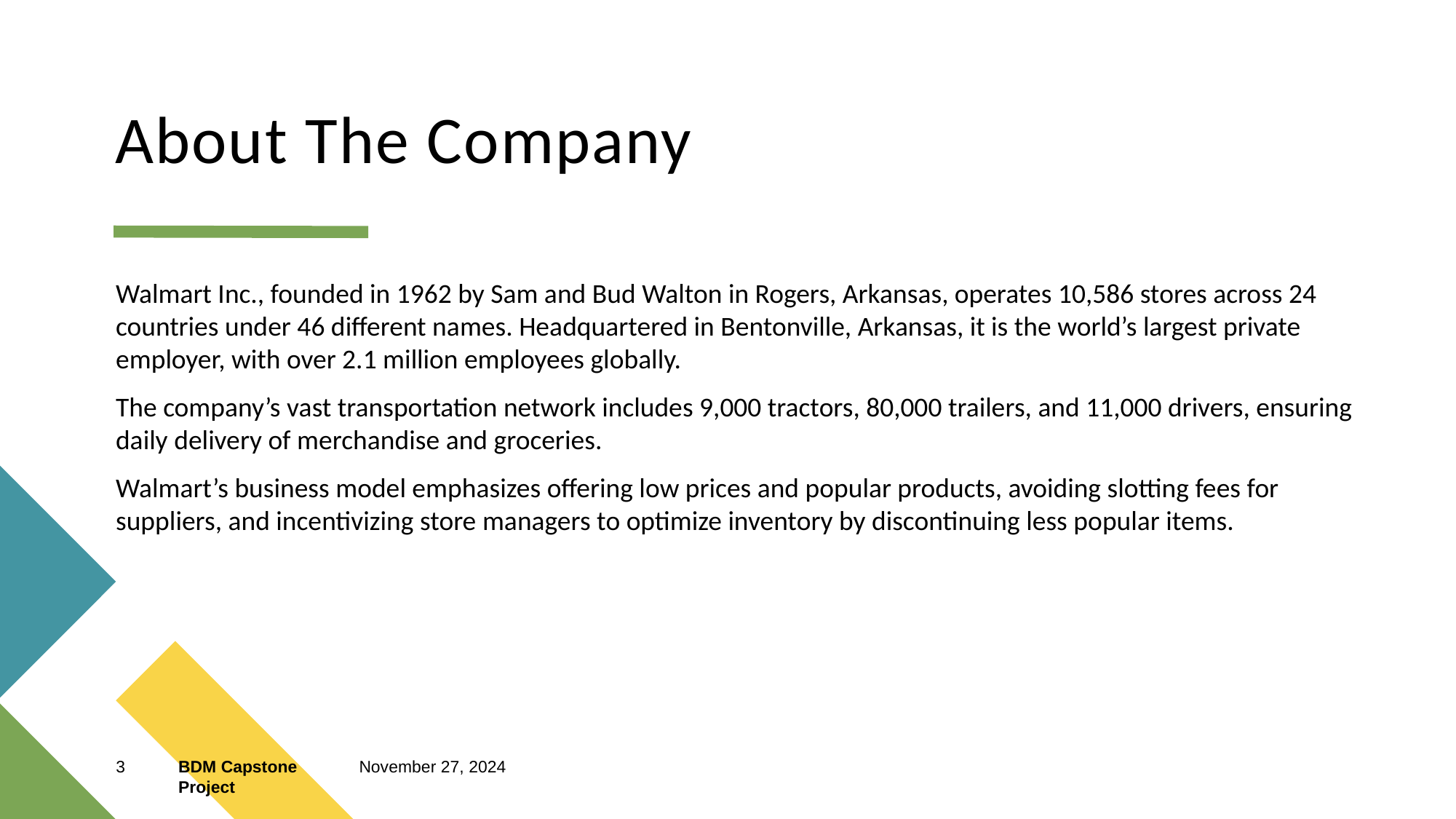

# About The Company
Walmart Inc., founded in 1962 by Sam and Bud Walton in Rogers, Arkansas, operates 10,586 stores across 24 countries under 46 different names. Headquartered in Bentonville, Arkansas, it is the world’s largest private employer, with over 2.1 million employees globally.
The company’s vast transportation network includes 9,000 tractors, 80,000 trailers, and 11,000 drivers, ensuring daily delivery of merchandise and groceries.
Walmart’s business model emphasizes offering low prices and popular products, avoiding slotting fees for suppliers, and incentivizing store managers to optimize inventory by discontinuing less popular items.

3
BDM Capstone Project
November 27, 2024